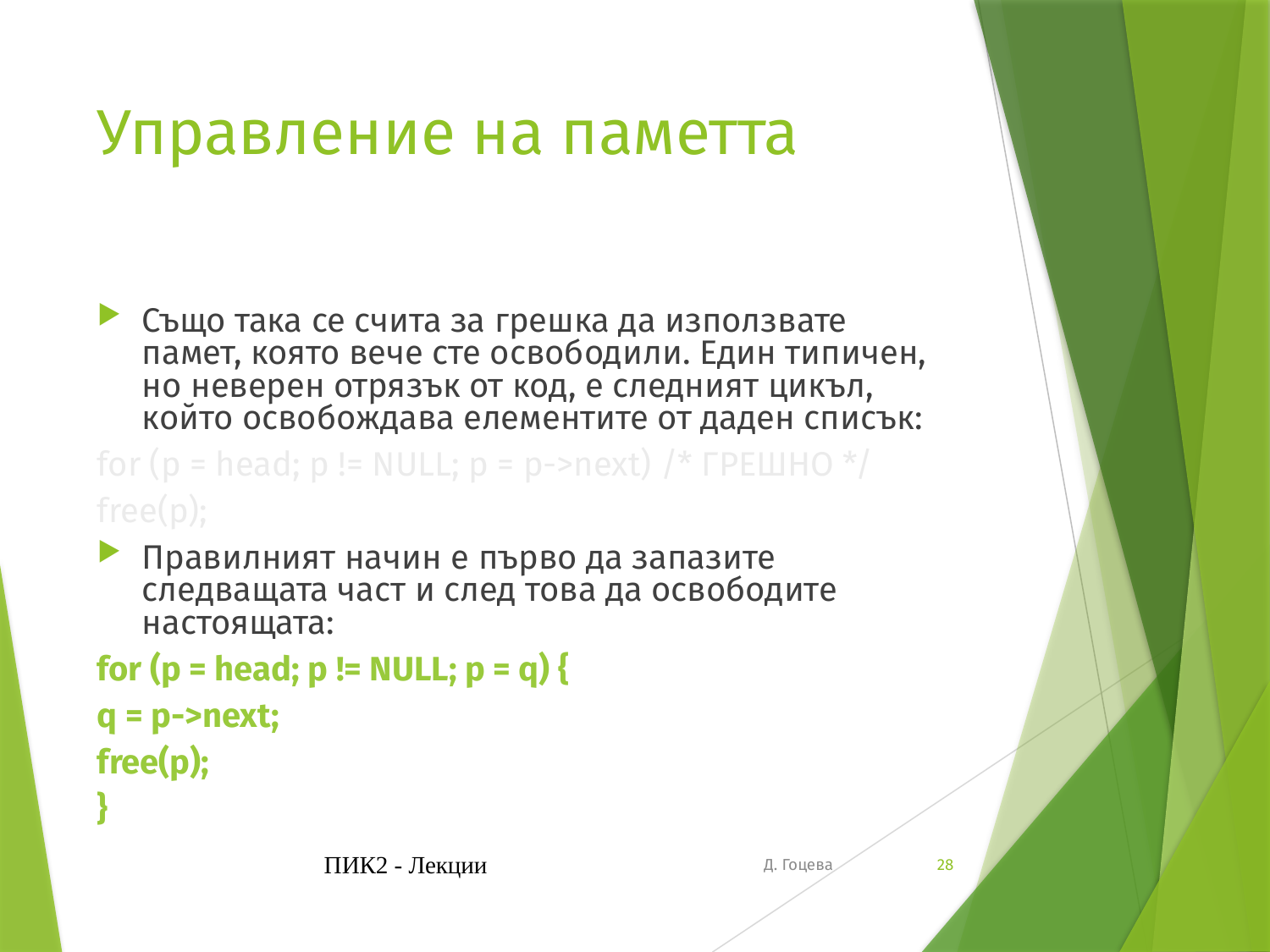

# Управление на паметта
Също така се счита за грешка да използвате памет, която вече сте освободили. Един типичен, но неверен отрязък от код, е следният цикъл, който освобождава елементите от даден списък:
for (р = head; р != NULL; р = p->next) /* ГРЕШНО */
free(р);
Правилният начин е първо да запазите следващата част и след това да освободите настоящата:
for (р = head; р != NULL; р = q) {
q = p->next;
free(p);
}
28
ПИК2 - Лекции
Д. Гоцева